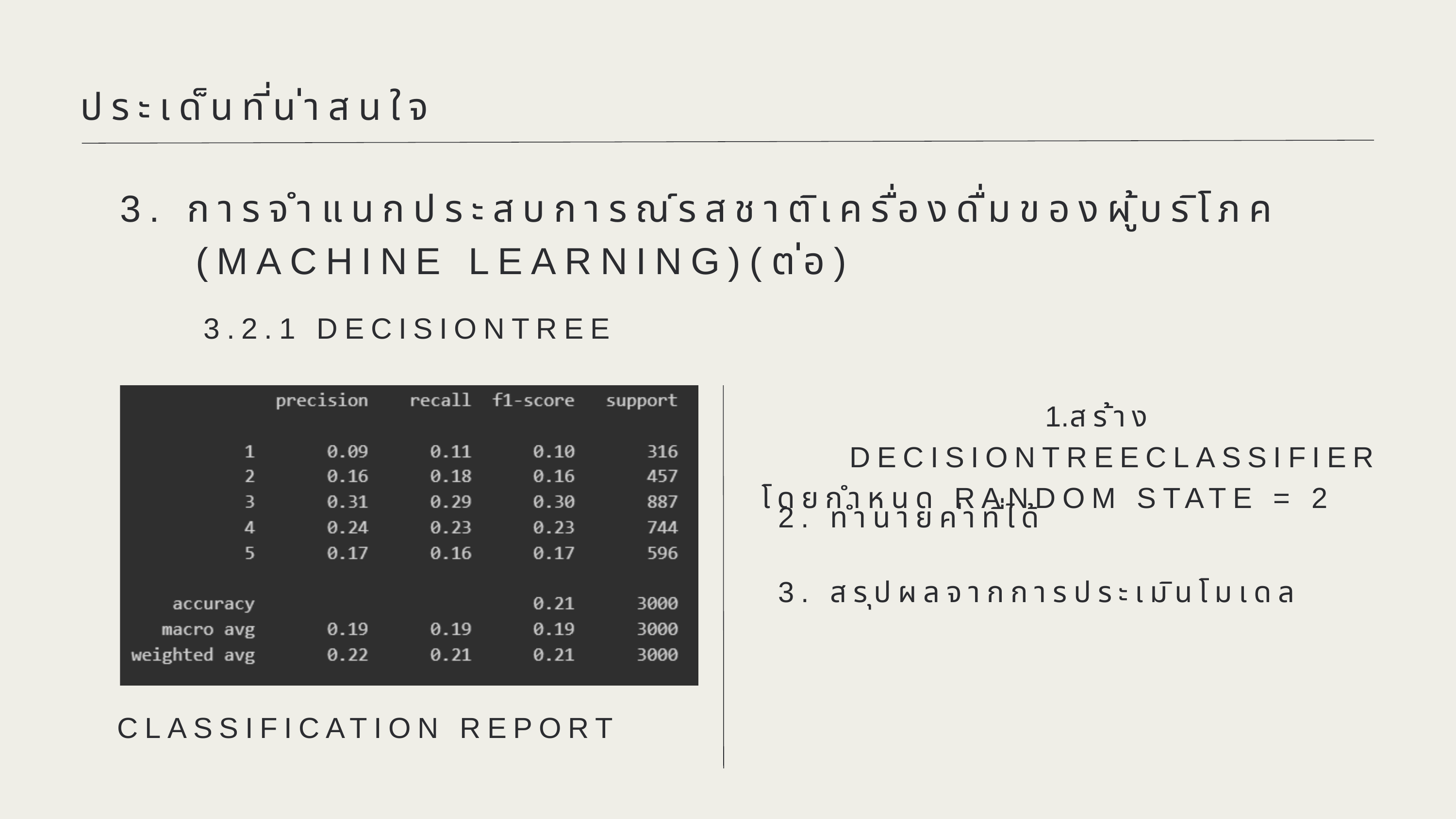

ประเด็นที่น่าสนใจ

3. การจำแนกประสบการณ์รสชาติเครื่องดื่มของผู้บริโภค
    (MACHINE LEARNING)(ต่อ)
3.2.1 DECISIONTREE

สร้าง DECISIONTREECLASSIFIER
โดยกำหนด RANDOM STATE = 2
2. ทำนายค่าที่ได้
3. สรุปผลจากการประเมินโมเดล
CLASSIFICATION REPORT